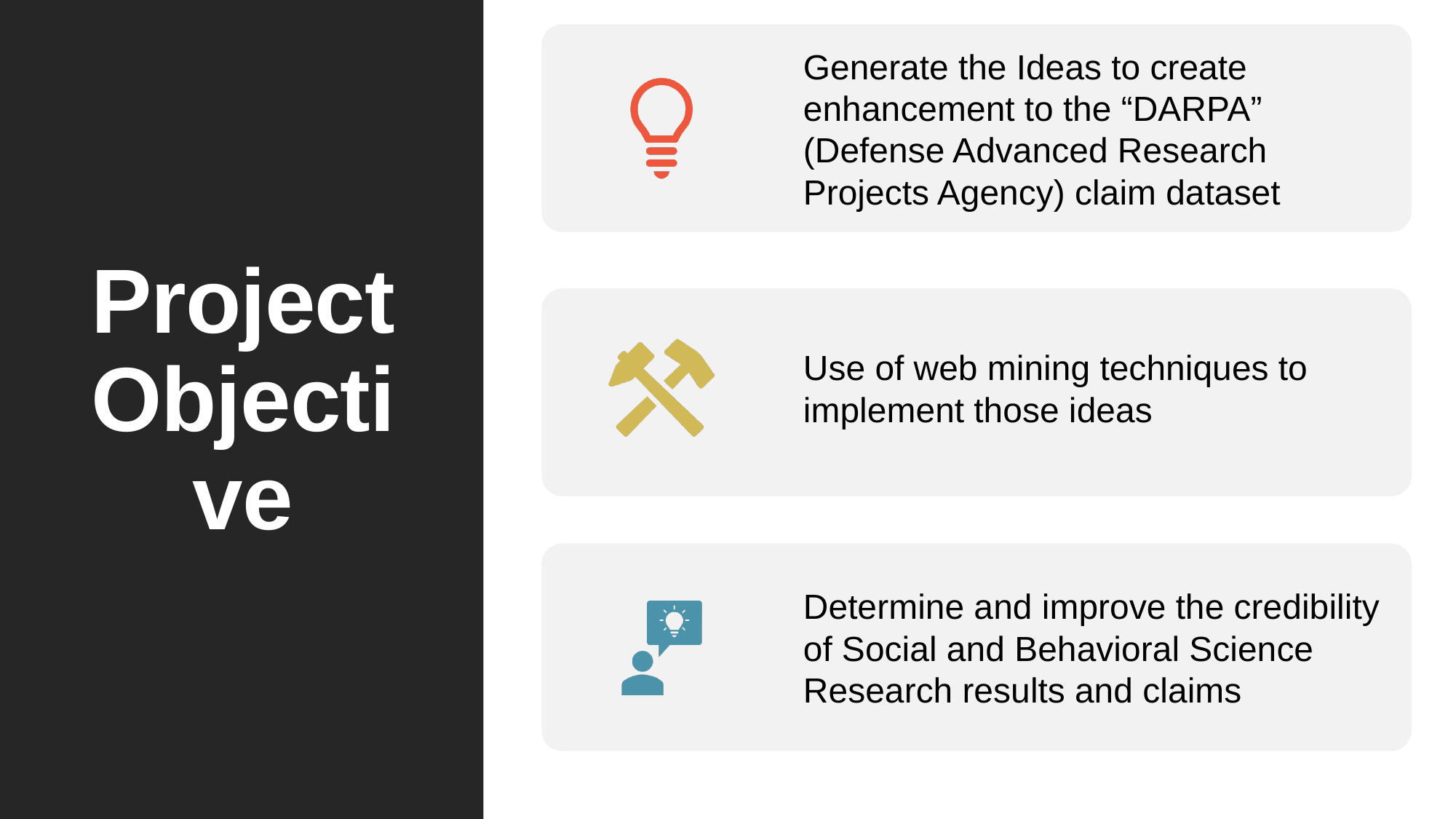

Generate the Ideas to create enhancement to the “DARPA” (Defense Advanced Research Projects Agency) claim dataset
Use of web mining techniques to implement those ideas
Determine and improve the credibility of Social and Behavioral Science Research results and claims
# Project Objective